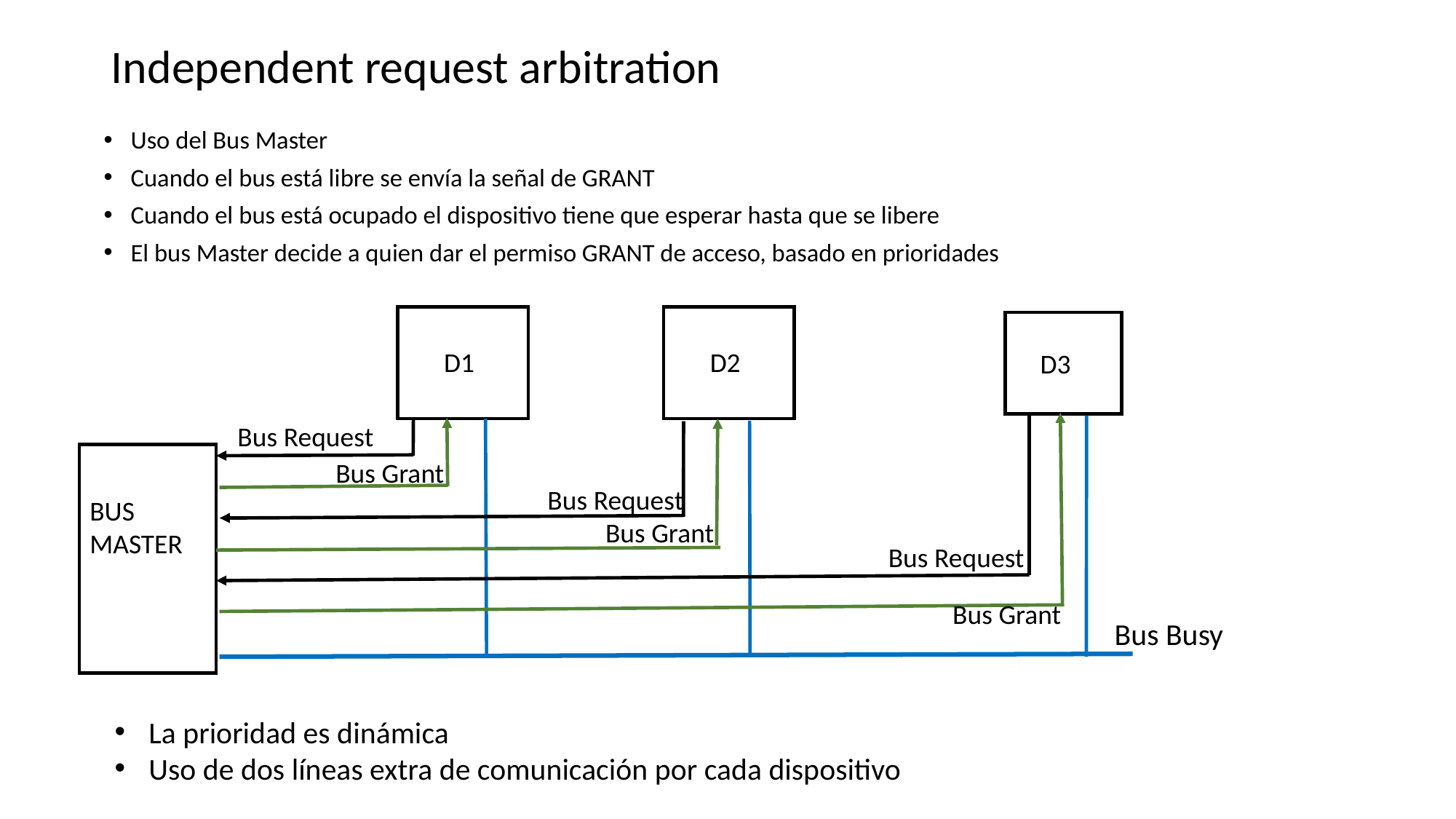

# Independent request arbitration
Uso del Bus Master
Cuando el bus está libre se envía la señal de GRANT
Cuando el bus está ocupado el dispositivo tiene que esperar hasta que se libere
El bus Master decide a quien dar el permiso GRANT de acceso, basado en prioridades

D1
D2
D3
Bus Request

Bus Grant
Bus Request
BUS
MASTER
Bus Grant
Bus Request
Bus Grant
Bus Busy
La prioridad es dinámica
Uso de dos líneas extra de comunicación por cada dispositivo